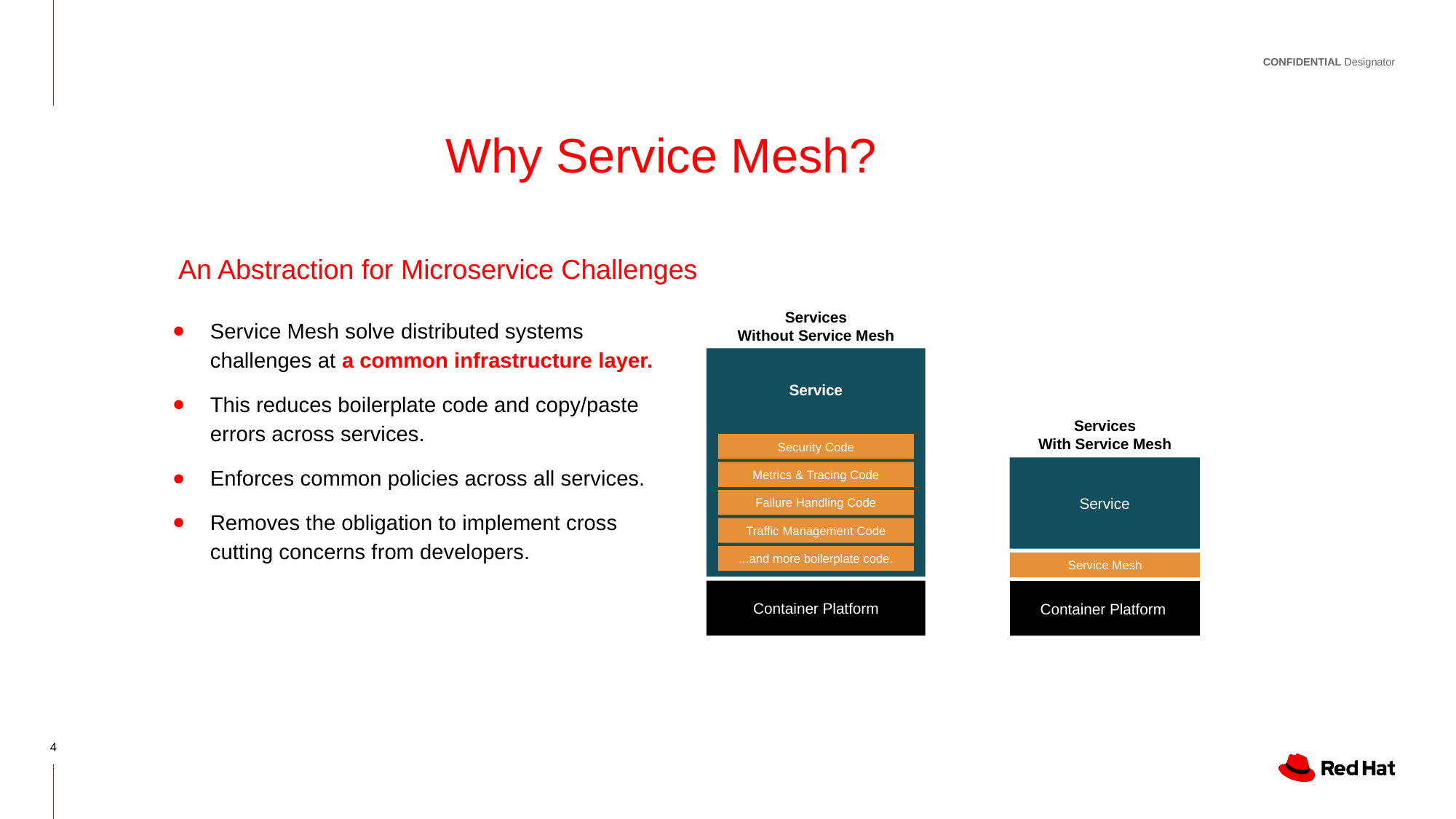

Why Service Mesh?
An Abstraction for Microservice Challenges
Services
Without Service Mesh
Service Mesh solve distributed systems challenges at a common infrastructure layer.
This reduces boilerplate code and copy/paste errors across services.
Enforces common policies across all services.
Removes the obligation to implement cross cutting concerns from developers.

Service

Services
With Service Mesh
Security Code
Service
Metrics & Tracing Code
Failure Handling Code
Traffic Management Code
...and more boilerplate code.
Service Mesh
Container Platform
Container Platform

4